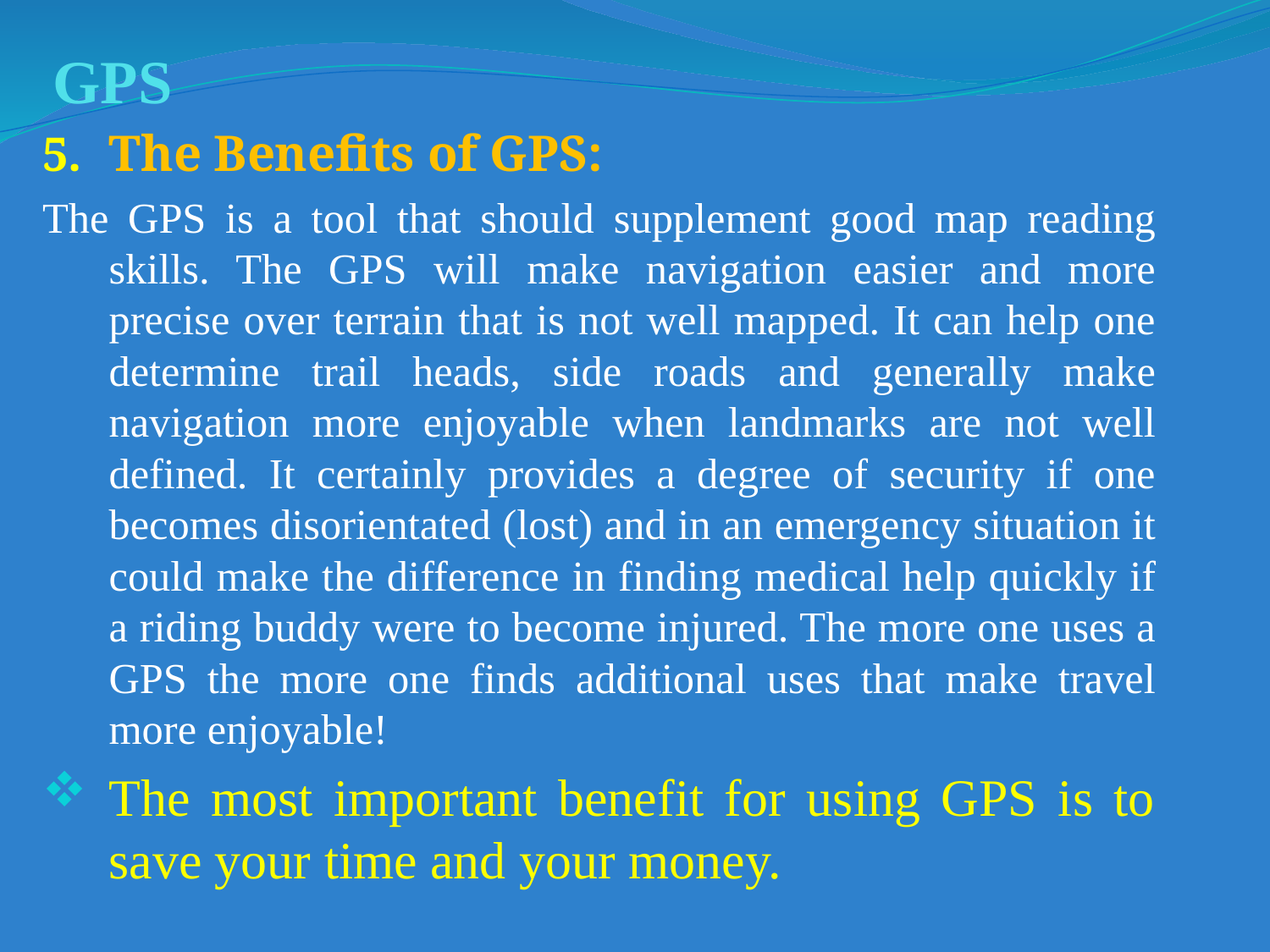

# GPS
The Benefits of GPS:
The GPS is a tool that should supplement good map reading skills. The GPS will make navigation easier and more precise over terrain that is not well mapped. It can help one determine trail heads, side roads and generally make navigation more enjoyable when landmarks are not well defined. It certainly provides a degree of security if one becomes disorientated (lost) and in an emergency situation it could make the difference in finding medical help quickly if a riding buddy were to become injured. The more one uses a GPS the more one finds additional uses that make travel more enjoyable!
The most important benefit for using GPS is to save your time and your money.